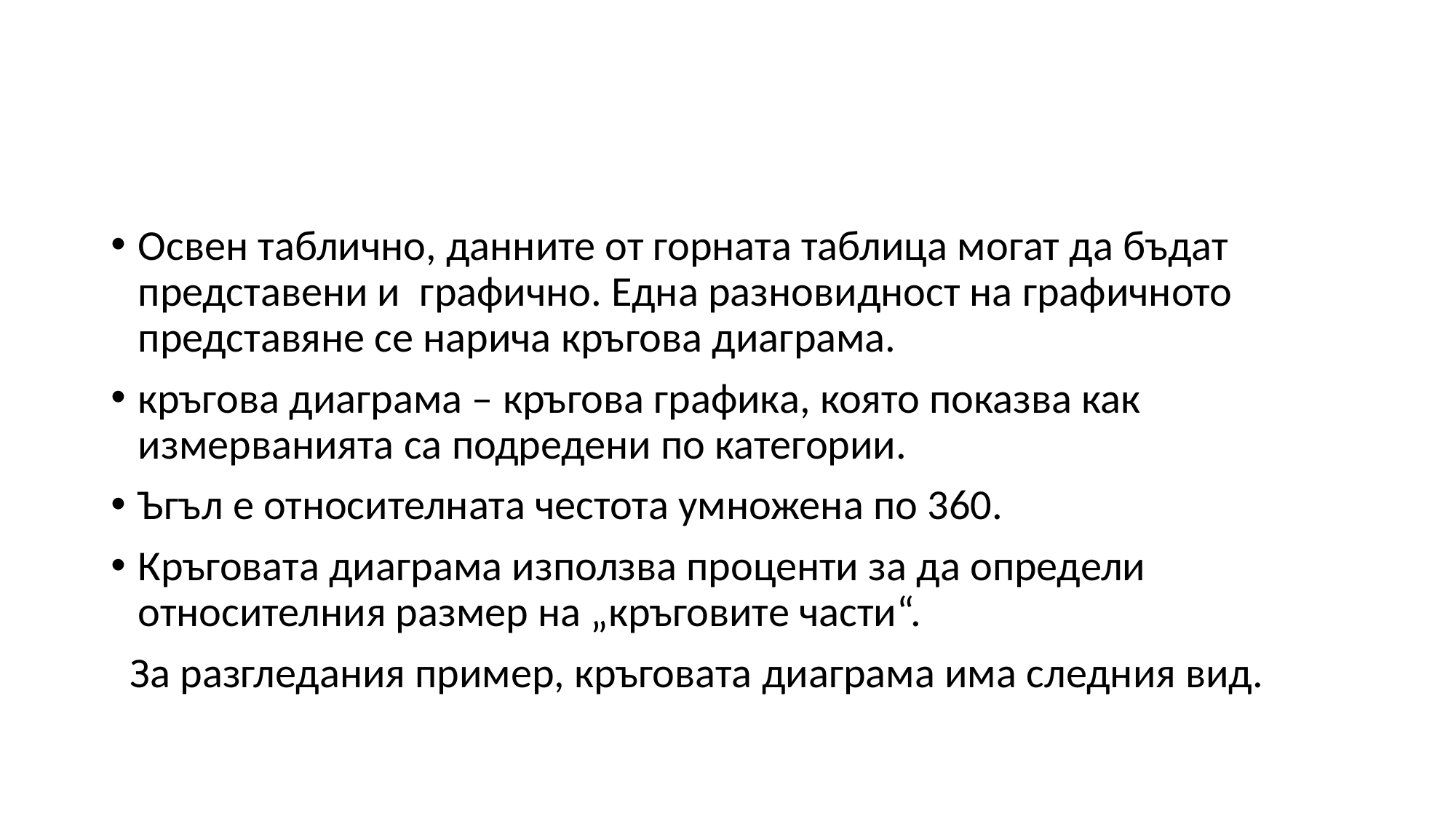

#
Освен таблично, данните от горната таблица могат да бъдат представени и  графично. Една разновидност на графичното представяне се нарича кръгова диаграма.
кръгова диаграма – кръгова графика, която показва как измерванията са подредени по категории.
Ъгъл е относителната честота умножена по 360.
Кръговата диаграма използва проценти за да определи относителния размер на „кръговите части“.
  За разгледания пример, кръговата диаграма има следния вид.